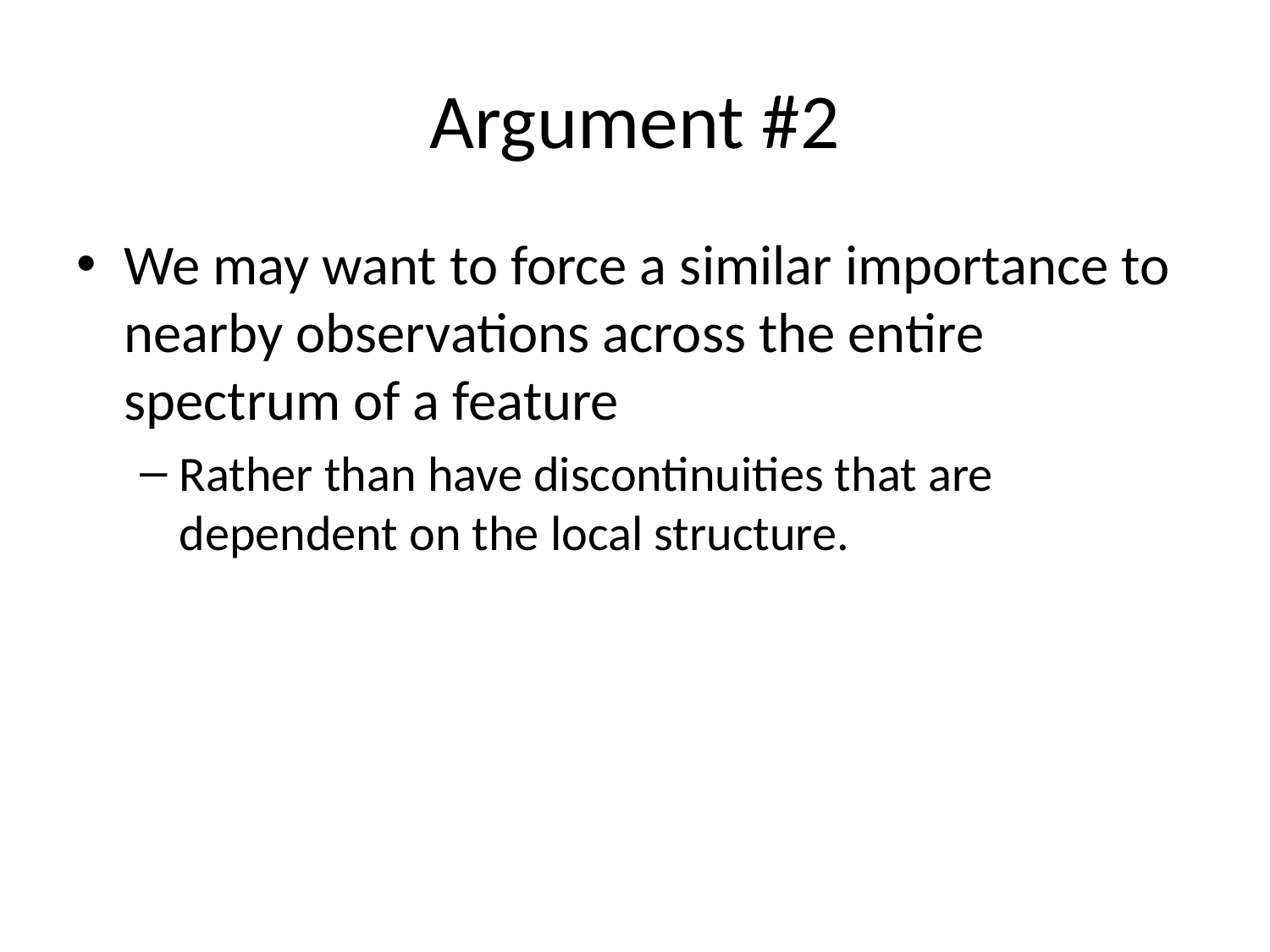

# Argument #2
We may want to force a similar importance to nearby observations across the entire spectrum of a feature
Rather than have discontinuities that are dependent on the local structure.